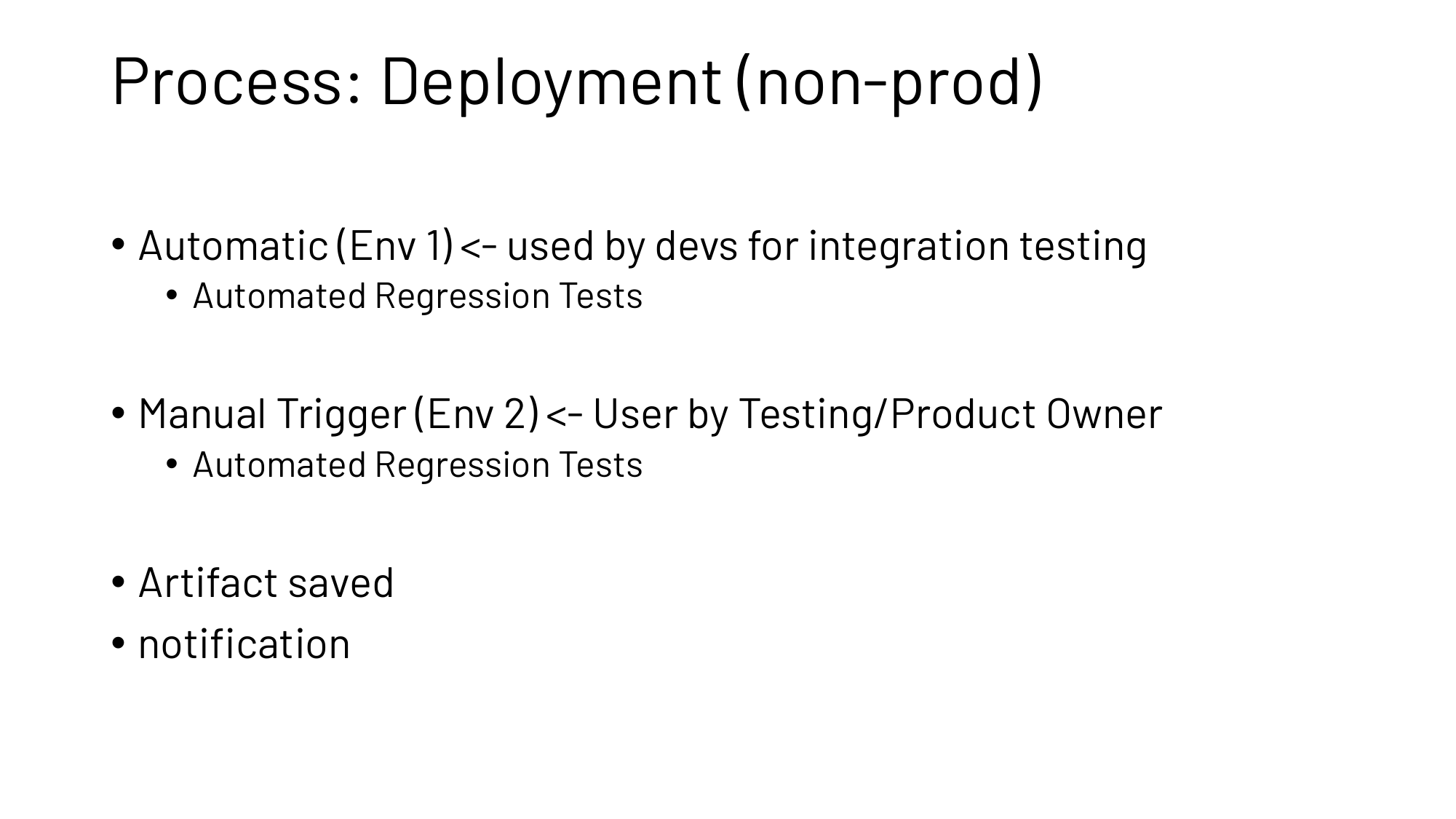

# Process: Deployment (non-prod)
Automatic (Env 1) <- used by devs for integration testing
Automated Regression Tests

Manual Trigger (Env 2) <- User by Testing/Product Owner
Automated Regression Tests

Artifact saved
notification